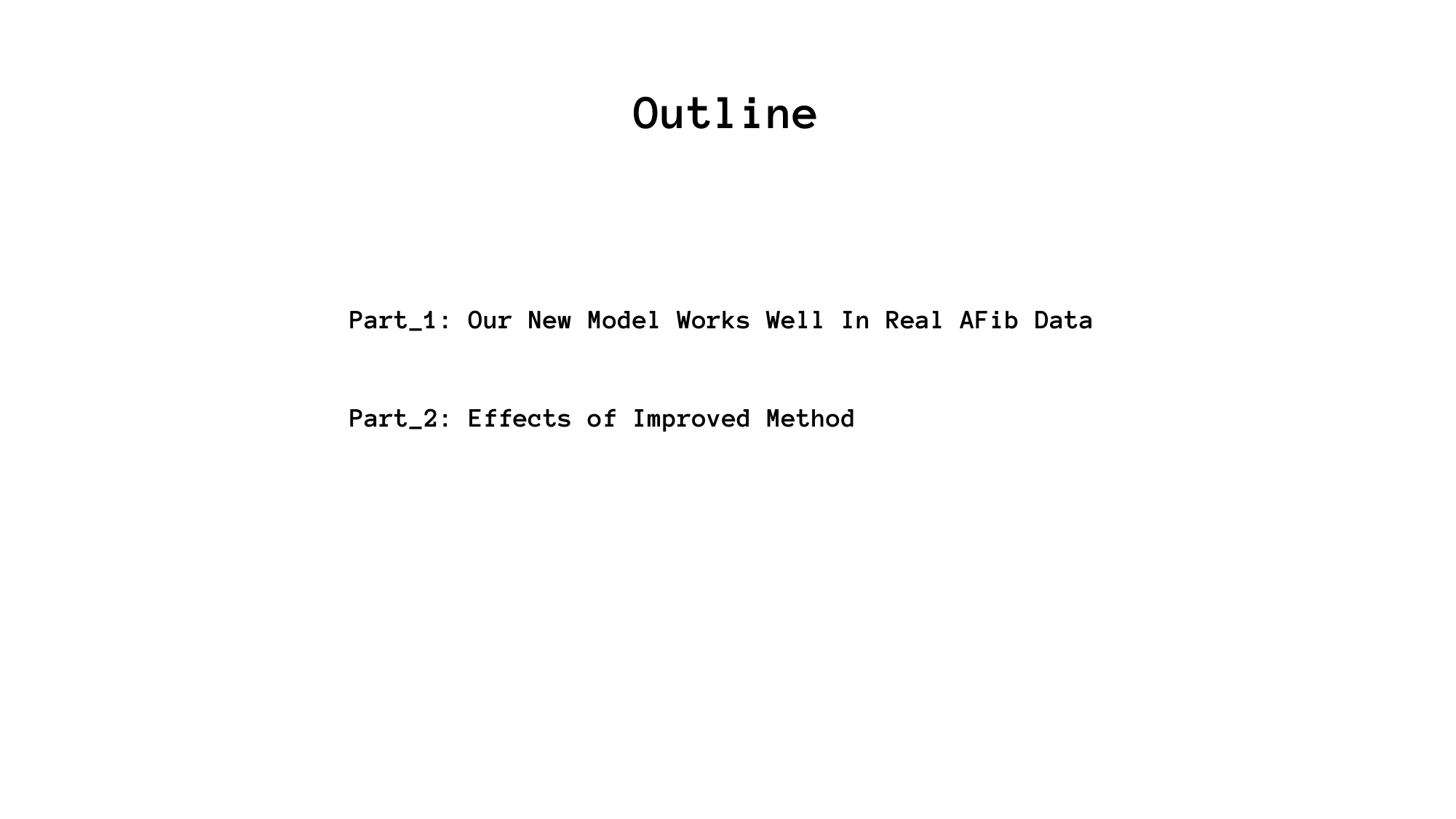

Outline
Part_1: Our New Model Works Well In Real AFib Data

Part_2: Effects of Improved Method